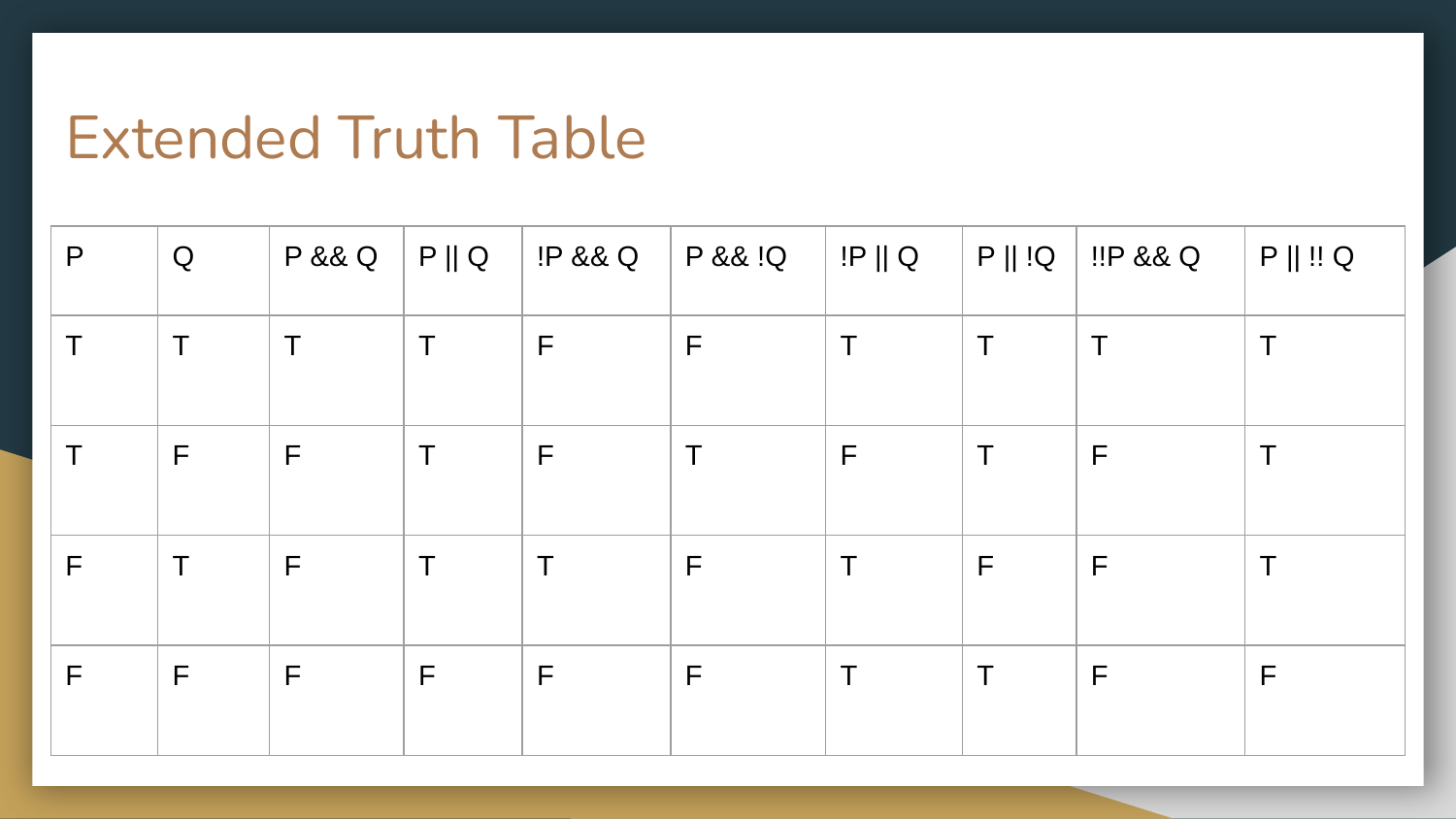

Extended Truth Table
| P | Q | P && Q | P || Q | !P && Q | P && !Q | !P || Q | P || !Q | !!P && Q | P || !! Q |
| --- | --- | --- | --- | --- | --- | --- | --- | --- | --- |
| T | T | T | T | F | F | T | T | T | T |
| T | F | F | T | F | T | F | T | F | T |
| F | T | F | T | T | F | T | F | F | T |
| F | F | F | F | F | F | T | T | F | F |